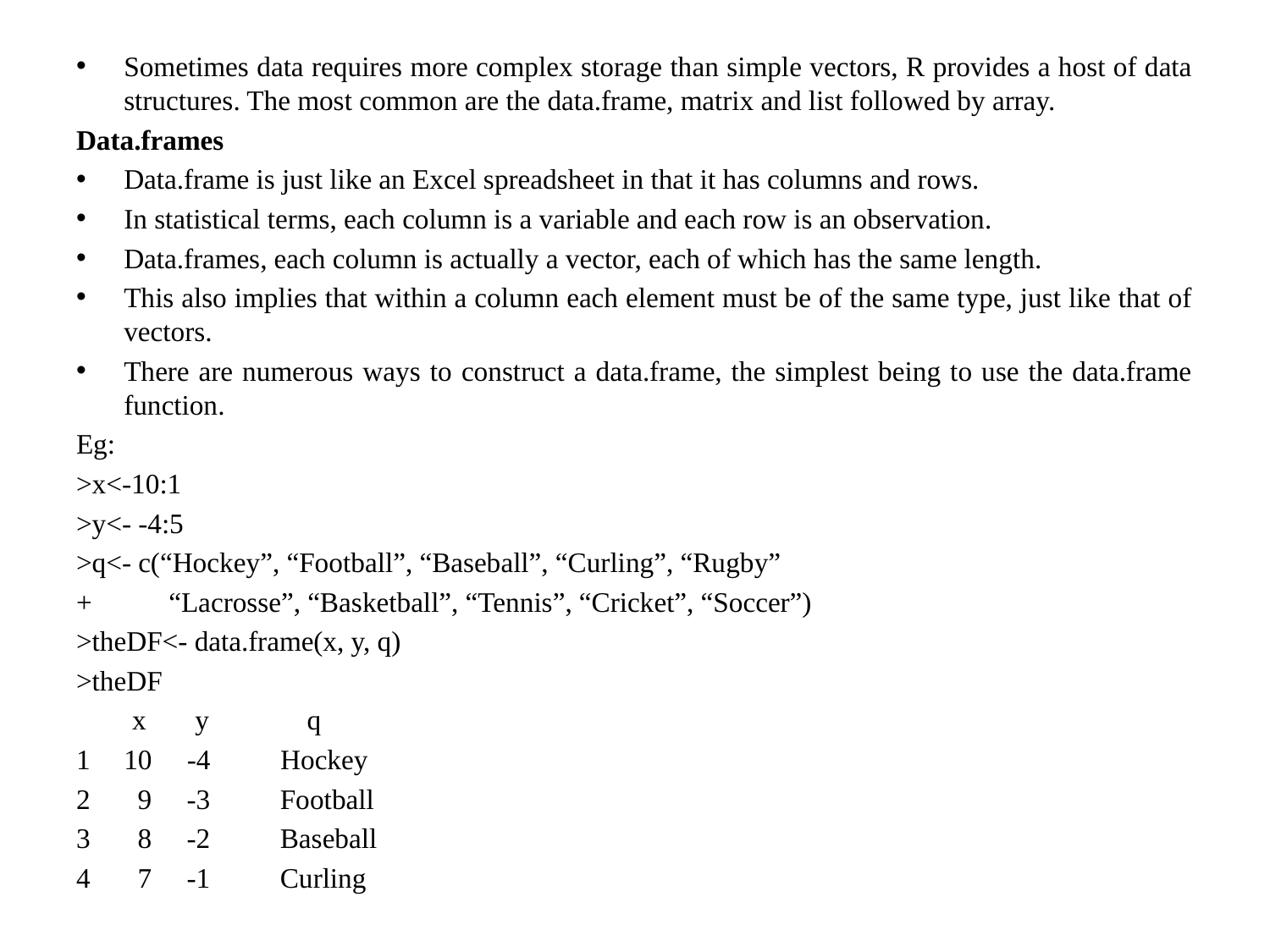

Sometimes data requires more complex storage than simple vectors, R provides a host of data structures. The most common are the data.frame, matrix and list followed by array.
Data.frames
Data.frame is just like an Excel spreadsheet in that it has columns and rows.
In statistical terms, each column is a variable and each row is an observation.
Data.frames, each column is actually a vector, each of which has the same length.
This also implies that within a column each element must be of the same type, just like that of vectors.
There are numerous ways to construct a data.frame, the simplest being to use the data.frame function.
Eg:
>x<-10:1
>y<- -4:5
>q<- c(“Hockey”, “Football”, “Baseball”, “Curling”, “Rugby”
+           “Lacrosse”, “Basketball”, “Tennis”, “Cricket”, “Soccer”)
>theDF<- data.frame(x, y, q)
>theDF
        x       y              q
10     -4          Hockey
  9     -3          Football
  8     -2          Baseball
  7     -1          Curling